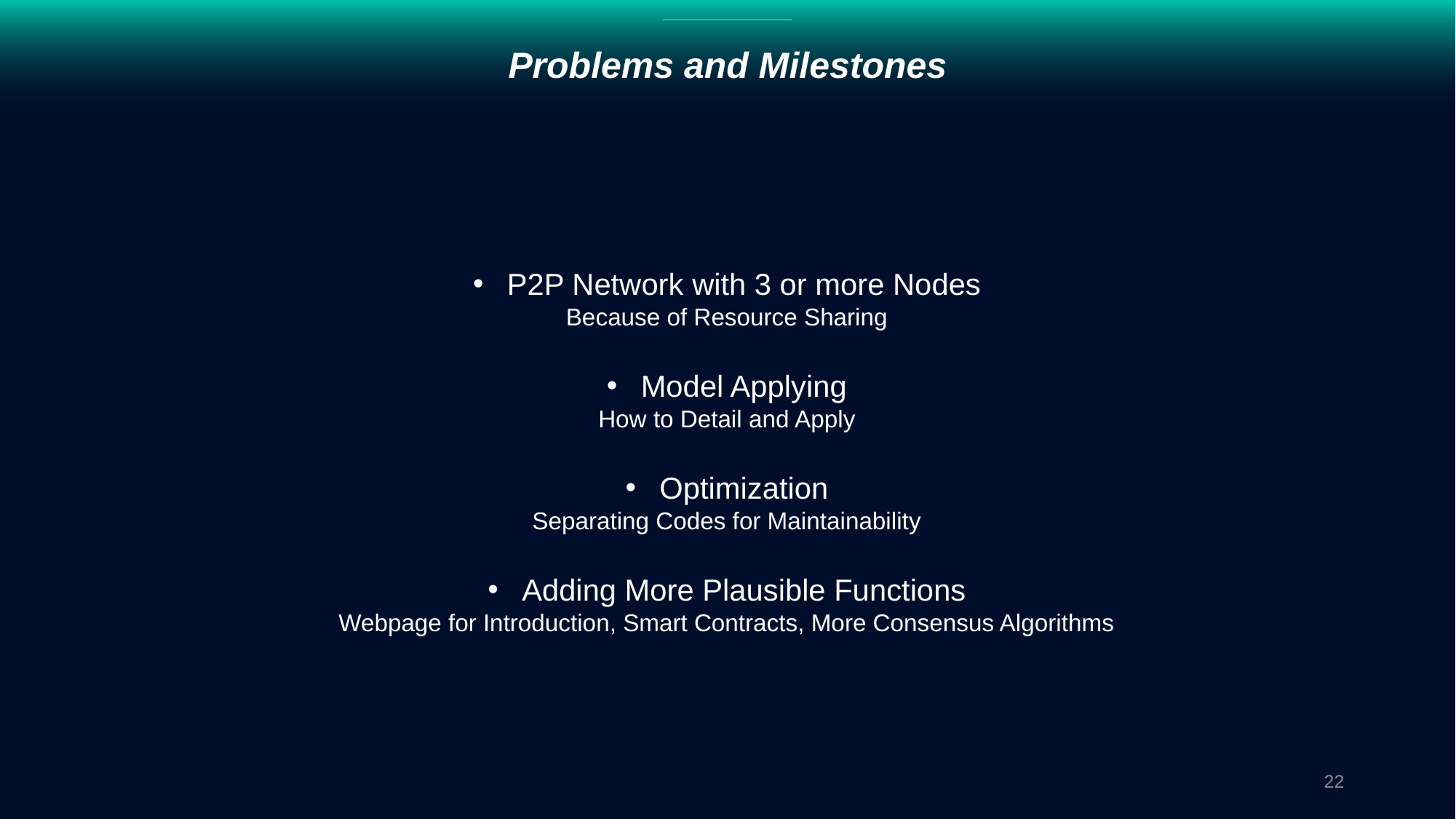

Problems and Milestones
P2P Network with 3 or more Nodes
Because of Resource Sharing

Model Applying
How to Detail and Apply

Optimization
Separating Codes for Maintainability

Adding More Plausible Functions
Webpage for Introduction, Smart Contracts, More Consensus Algorithms
22